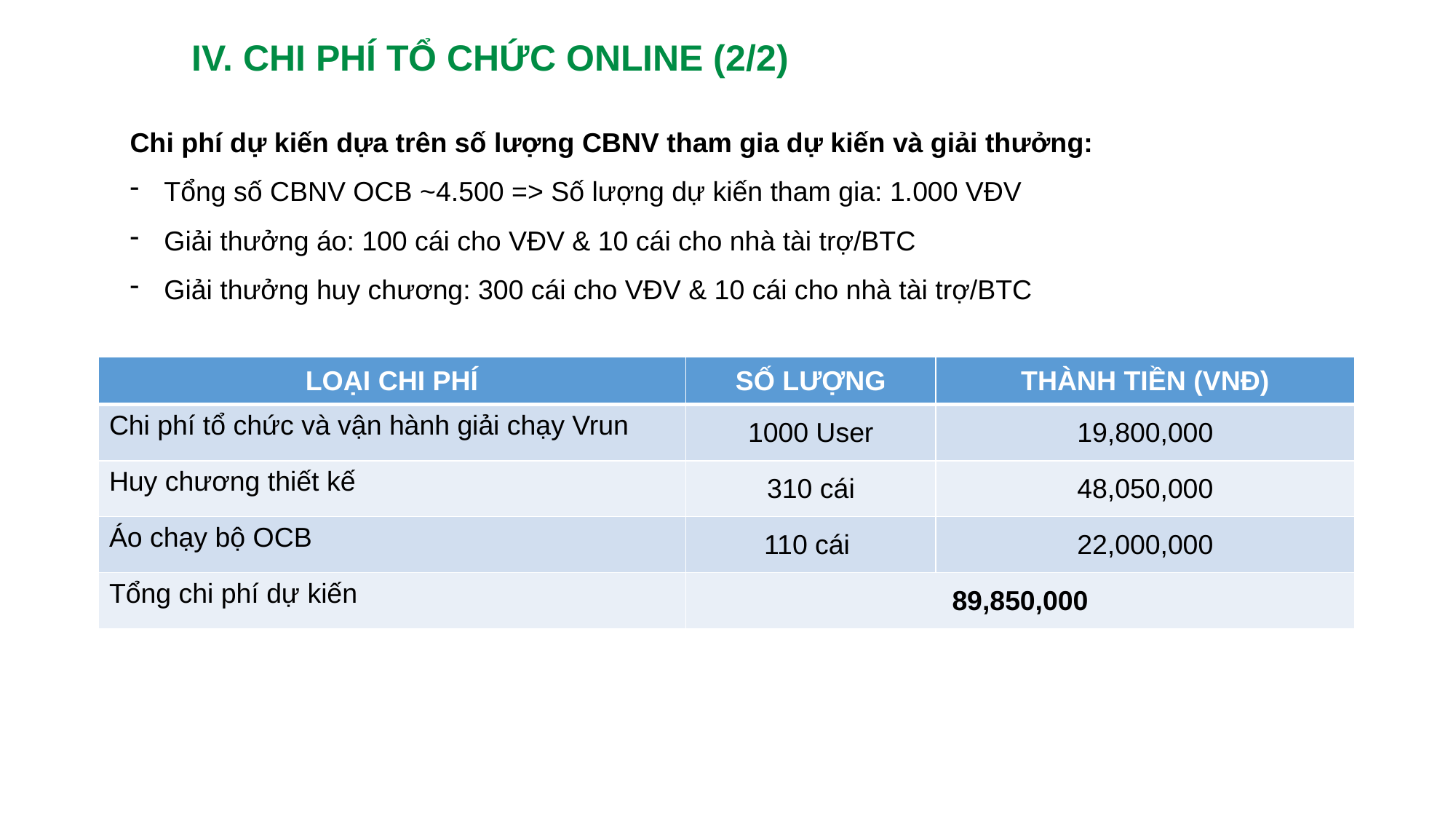

IV. CHI PHÍ TỔ CHỨC ONLINE (2/2)
Chi phí dự kiến dựa trên số lượng CBNV tham gia dự kiến và giải thưởng:
Tổng số CBNV OCB ~4.500 => Số lượng dự kiến tham gia: 1.000 VĐV
Giải thưởng áo: 100 cái cho VĐV & 10 cái cho nhà tài trợ/BTC
Giải thưởng huy chương: 300 cái cho VĐV & 10 cái cho nhà tài trợ/BTC
| LOẠI CHI PHÍ | SỐ LƯỢNG | THÀNH TIỀN (VNĐ) |
| --- | --- | --- |
| Chi phí tổ chức và vận hành giải chạy Vrun | 1000 User | 19,800,000 |
| Huy chương thiết kế | 310 cái | 48,050,000 |
| Áo chạy bộ OCB | 110 cái | 22,000,000 |
| Tổng chi phí dự kiến | 89,850,000 |  |